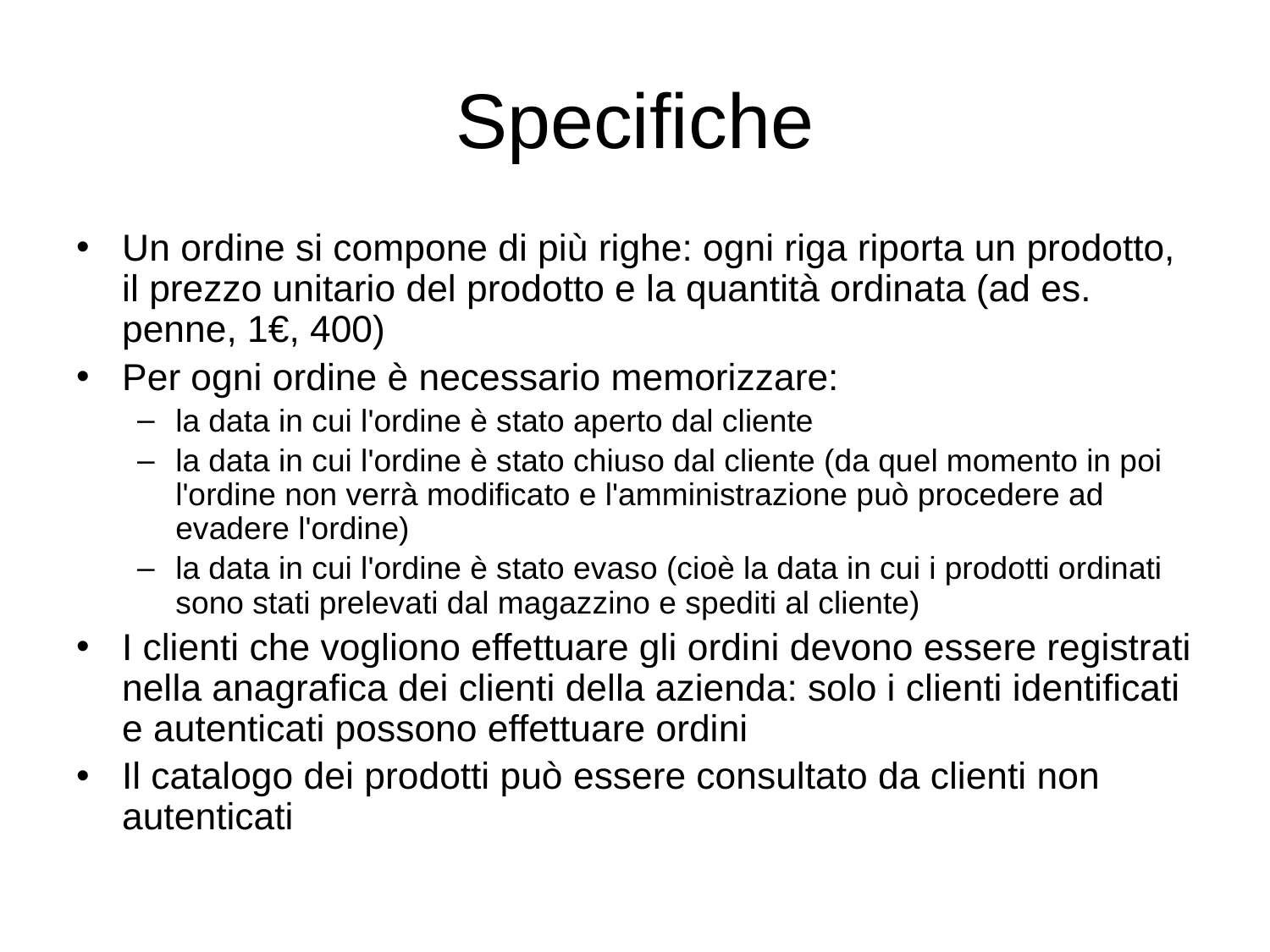

# Specifiche
Un ordine si compone di più righe: ogni riga riporta un prodotto, il prezzo unitario del prodotto e la quantità ordinata (ad es. penne, 1€, 400)
Per ogni ordine è necessario memorizzare:
la data in cui l'ordine è stato aperto dal cliente
la data in cui l'ordine è stato chiuso dal cliente (da quel momento in poi l'ordine non verrà modificato e l'amministrazione può procedere ad evadere l'ordine)
la data in cui l'ordine è stato evaso (cioè la data in cui i prodotti ordinati sono stati prelevati dal magazzino e spediti al cliente)
I clienti che vogliono effettuare gli ordini devono essere registrati nella anagrafica dei clienti della azienda: solo i clienti identificati e autenticati possono effettuare ordini
Il catalogo dei prodotti può essere consultato da clienti non autenticati